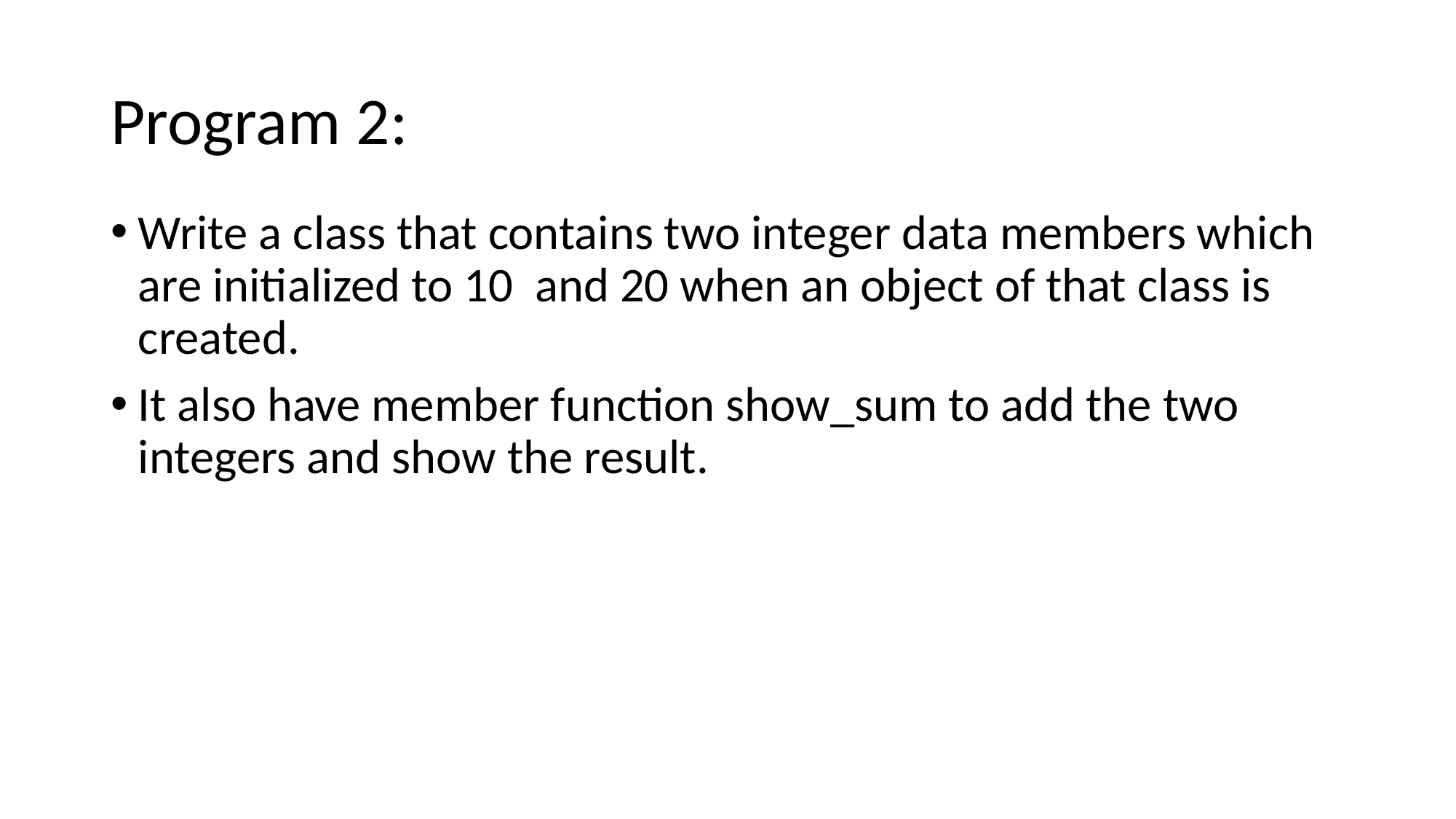

# Program 2:
Write a class that contains two integer data members which are initialized to 10  and 20 when an object of that class is created.
It also have member function show_sum to add the two integers and show the result.